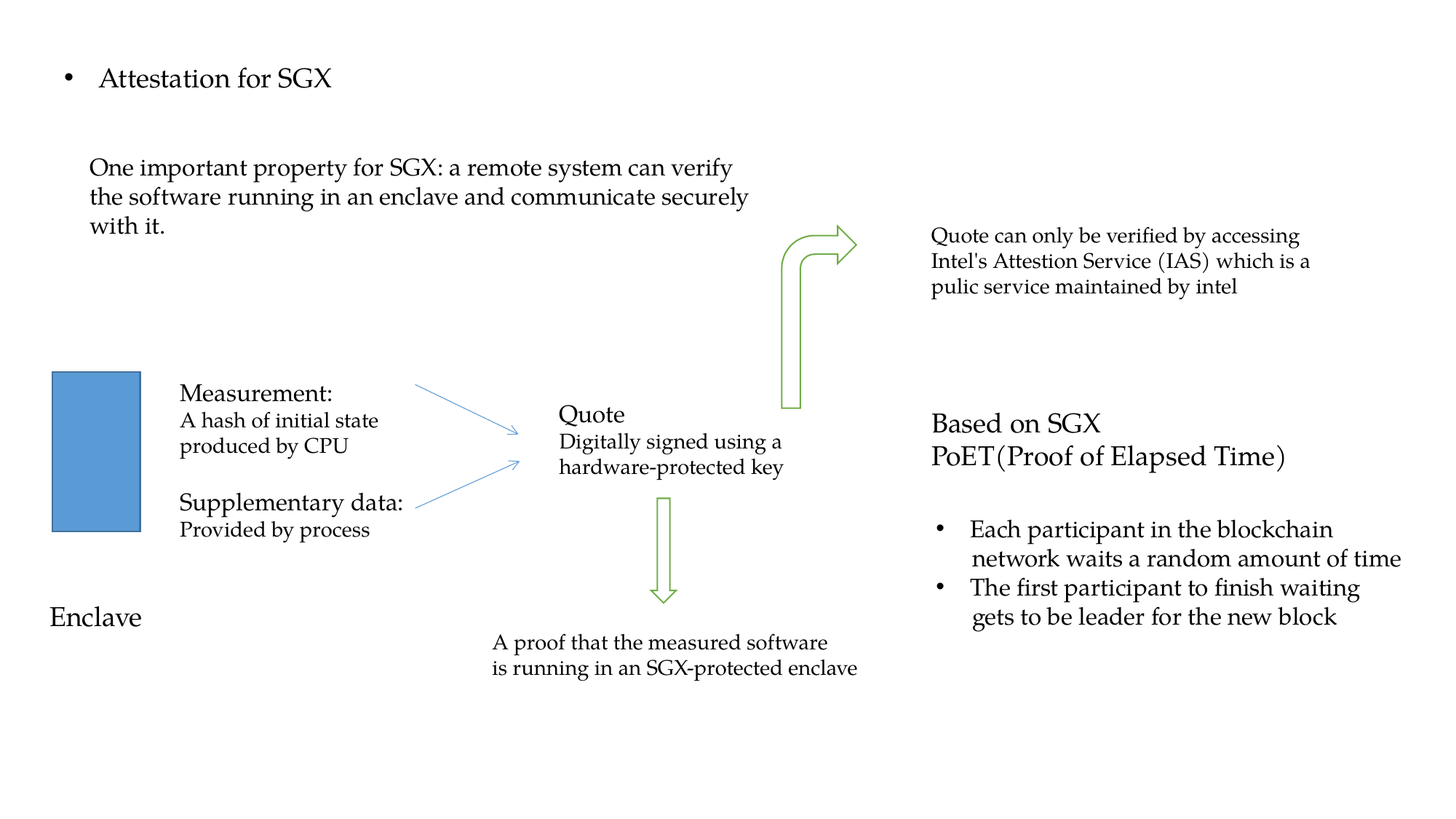

Attestation for SGX
One important property for SGX: a remote system can verify the software running in an enclave and communicate securely with it.
Quote can only be verified by accessing
Intel's Attestion Service (IAS) which is a
pulic service maintained by intel

Measurement:
A hash of initial state
produced by CPU

Supplementary data:
Provided by process
Quote
Digitally signed using a
hardware-protected key
Based on SGX
PoET(Proof of Elapsed Time)

Each participant in the blockchain
      network waits a random amount of time
The first participant to finish waiting
      gets to be leader for the new block
Enclave
A proof that the measured software
is running in an SGX-protected enclave